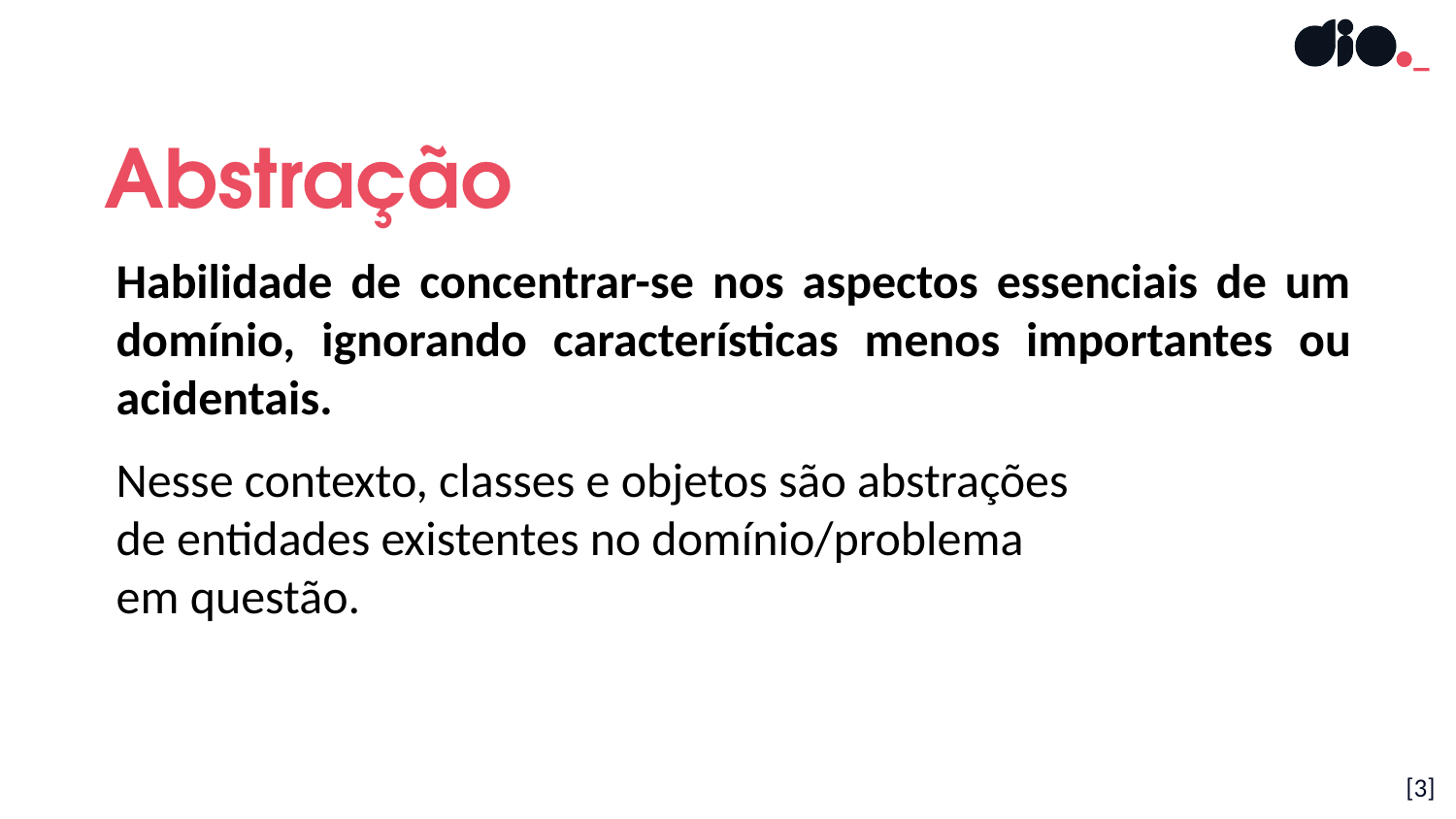

Abstração
Habilidade de concentrar-se nos aspectos essenciais de um domínio, ignorando características menos importantes ou acidentais.
Nesse contexto, classes e objetos são abstrações
de entidades existentes no domínio/problema
em questão.
[3]